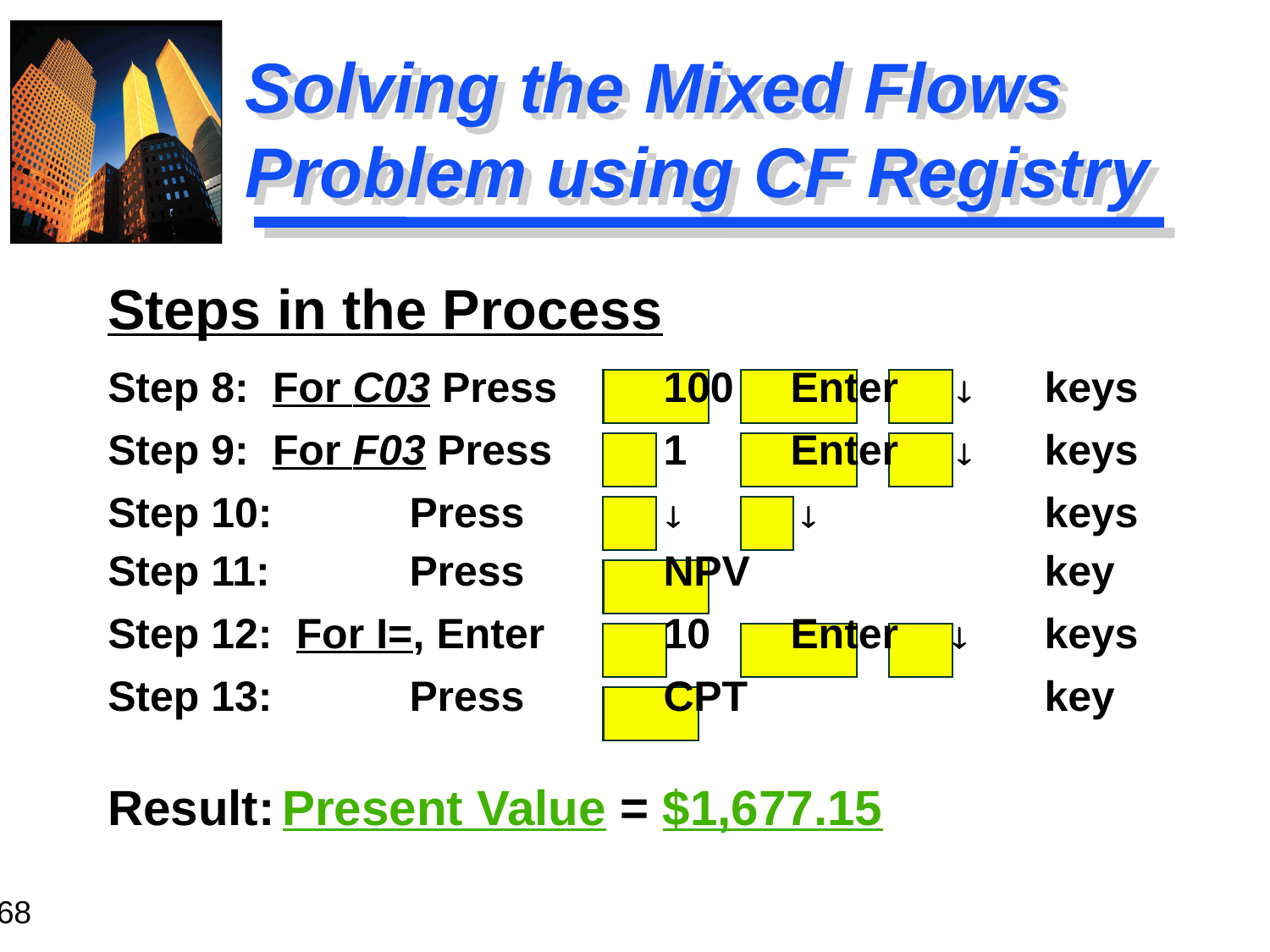

# Solving the Mixed Flows  Problem using CF Registry

Steps in the Process
Step 8:  For C03 Press	100	Enter     ↓ 	keys
Step 9:  For F03 Press	1	Enter     ↓ 	keys
Step 10:  	Press	           ↓ 	 ↓ 		keys
Step 11:  	Press		NPV	  		key
Step 12:  For I=, Enter	10	Enter	   ↓ 	keys
Step 13:  	Press		CPT	 		key

Result:	Present Value = $1,677.15